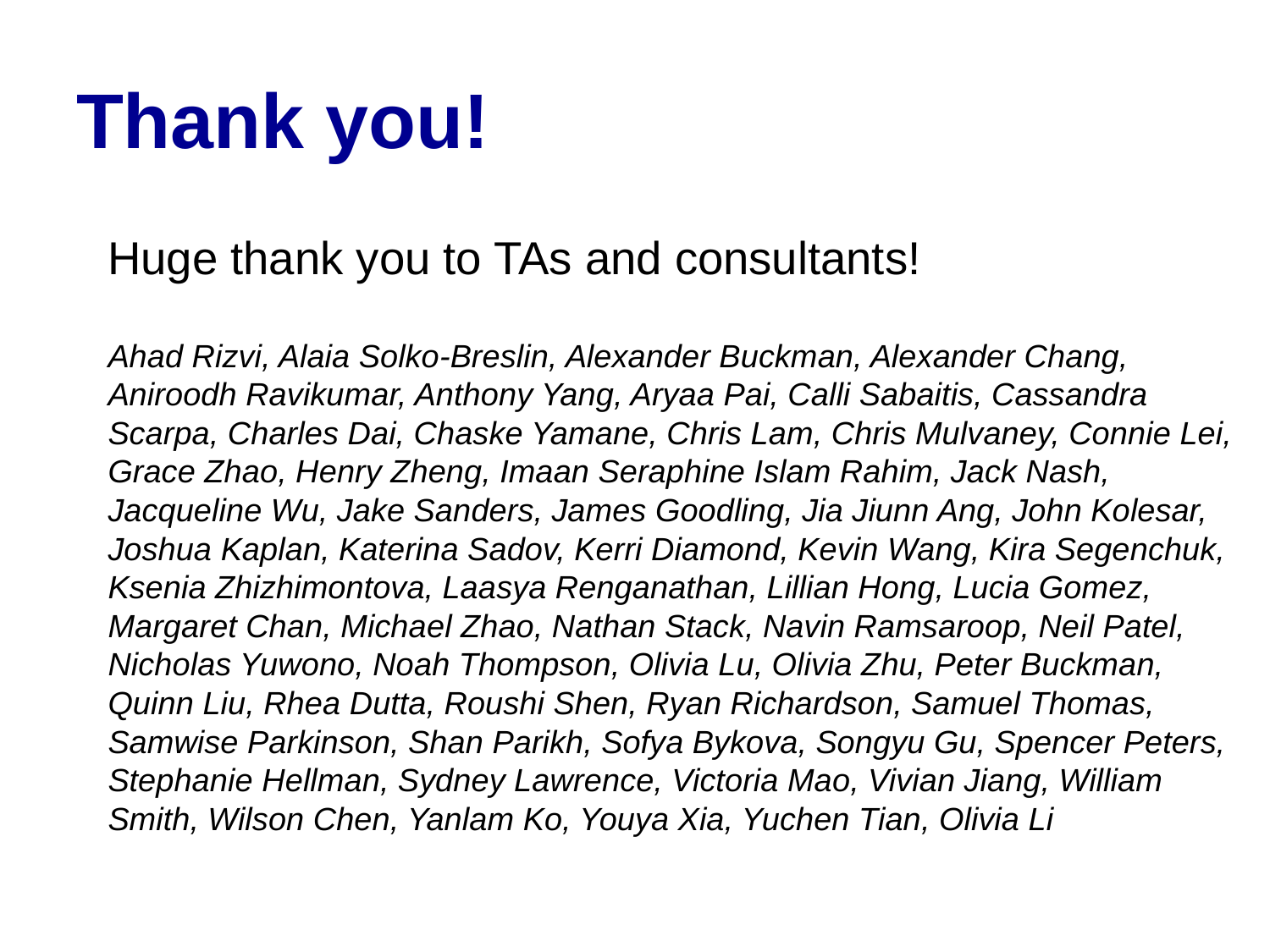

# Thank you!
Huge thank you to TAs and consultants!

Ahad Rizvi, Alaia Solko-Breslin, Alexander Buckman, Alexander Chang, Aniroodh Ravikumar, Anthony Yang, Aryaa Pai, Calli Sabaitis, Cassandra Scarpa, Charles Dai, Chaske Yamane, Chris Lam, Chris Mulvaney, Connie Lei, Grace Zhao, Henry Zheng, Imaan Seraphine Islam Rahim, Jack Nash, Jacqueline Wu, Jake Sanders, James Goodling, Jia Jiunn Ang, John Kolesar, Joshua Kaplan, Katerina Sadov, Kerri Diamond, Kevin Wang, Kira Segenchuk, Ksenia Zhizhimontova, Laasya Renganathan, Lillian Hong, Lucia Gomez, Margaret Chan, Michael Zhao, Nathan Stack, Navin Ramsaroop, Neil Patel, Nicholas Yuwono, Noah Thompson, Olivia Lu, Olivia Zhu, Peter Buckman, Quinn Liu, Rhea Dutta, Roushi Shen, Ryan Richardson, Samuel Thomas, Samwise Parkinson, Shan Parikh, Sofya Bykova, Songyu Gu, Spencer Peters, Stephanie Hellman, Sydney Lawrence, Victoria Mao, Vivian Jiang, William Smith, Wilson Chen, Yanlam Ko, Youya Xia, Yuchen Tian, Olivia Li